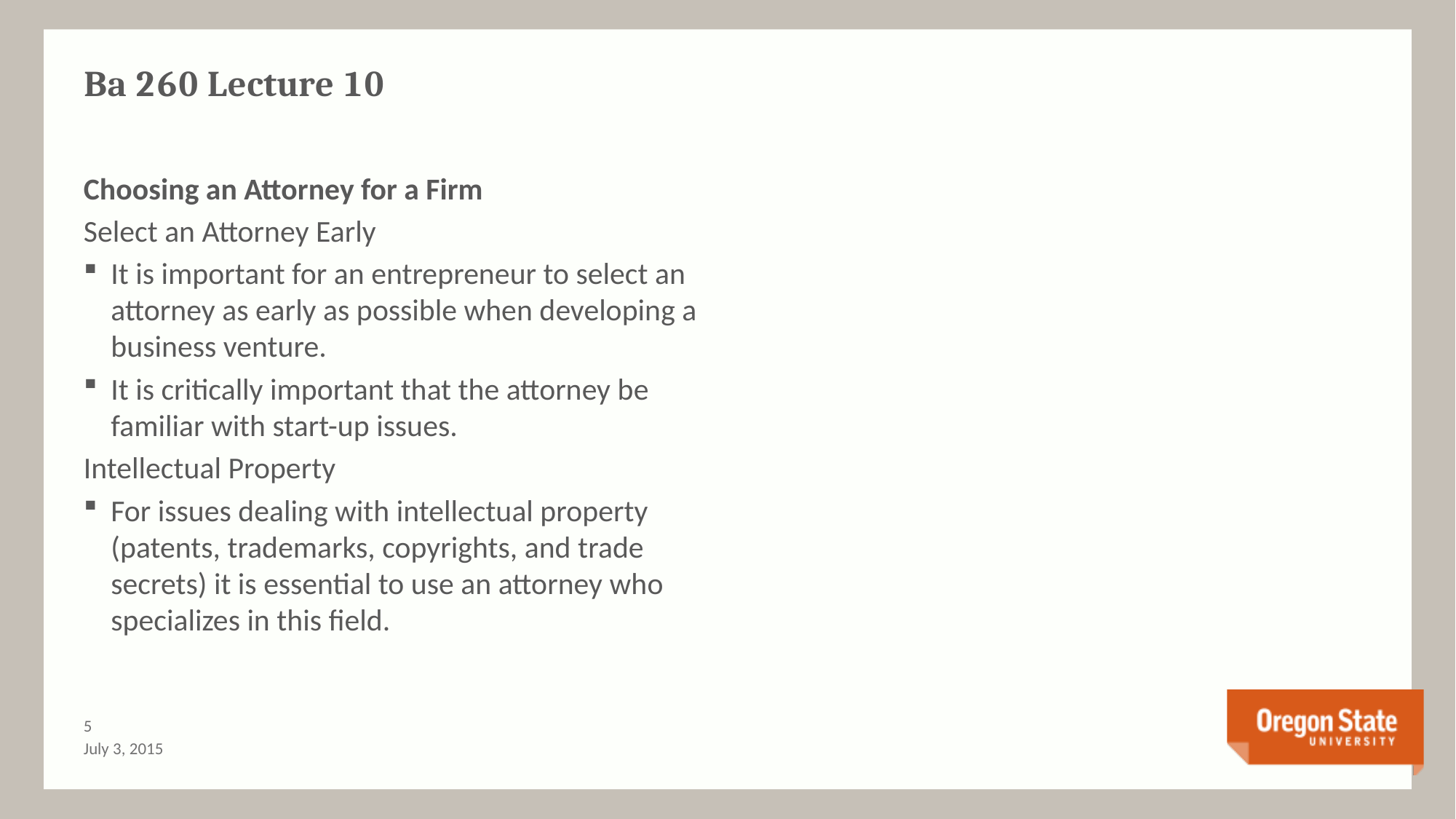

# Ba 260 Lecture 10
Choosing an Attorney for a Firm
Select an Attorney Early
It is important for an entrepreneur to select an attorney as early as possible when developing a business venture.
It is critically important that the attorney be familiar with start-up issues.
Intellectual Property
For issues dealing with intellectual property (patents, trademarks, copyrights, and trade secrets) it is essential to use an attorney who specializes in this field.

5
July 3, 2015